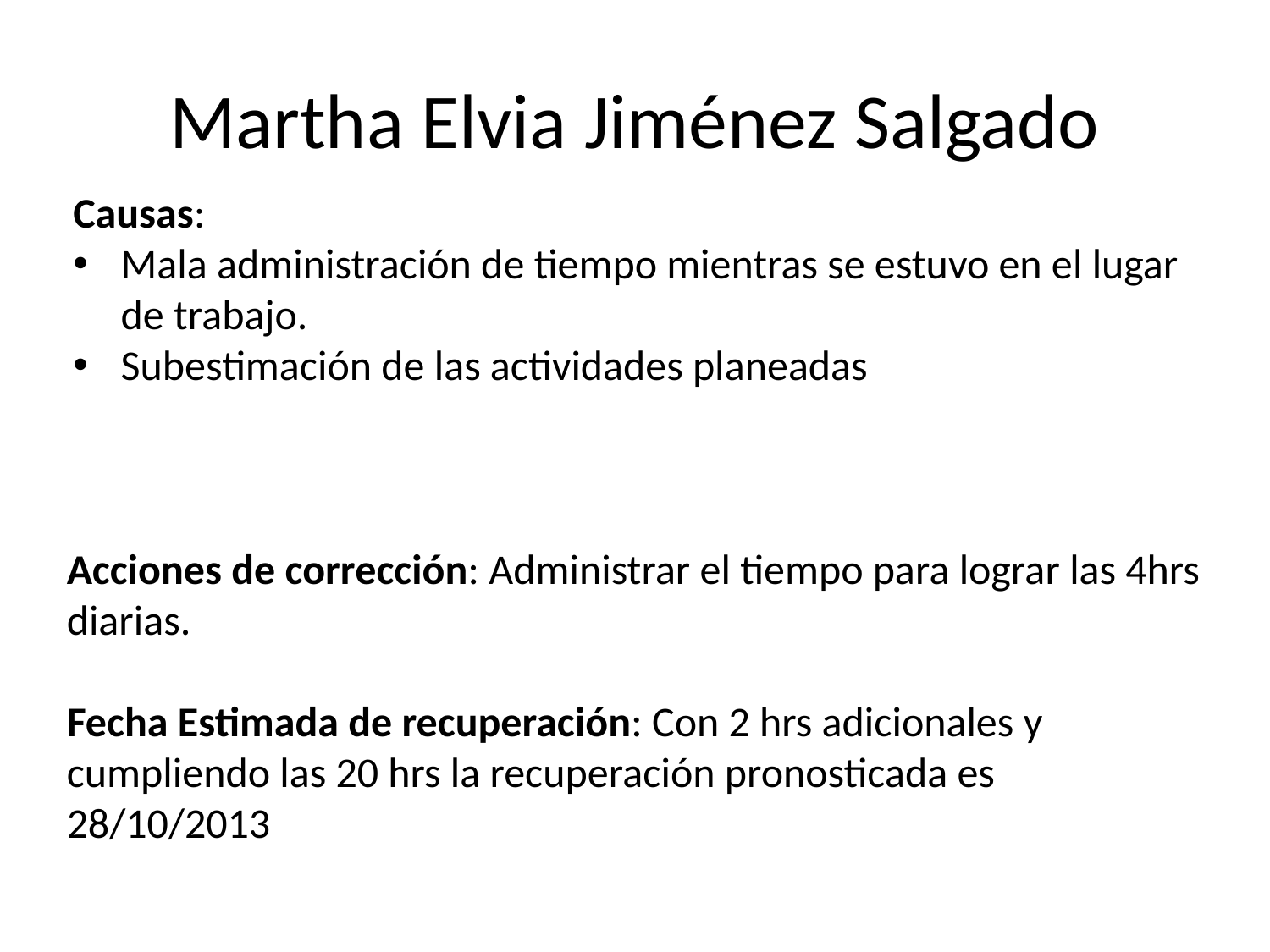

# Martha Elvia Jiménez Salgado
Causas:
Mala administración de tiempo mientras se estuvo en el lugar de trabajo.
Subestimación de las actividades planeadas
Acciones de corrección: Administrar el tiempo para lograr las 4hrs diarias.

Fecha Estimada de recuperación: Con 2 hrs adicionales y cumpliendo las 20 hrs la recuperación pronosticada es 28/10/2013